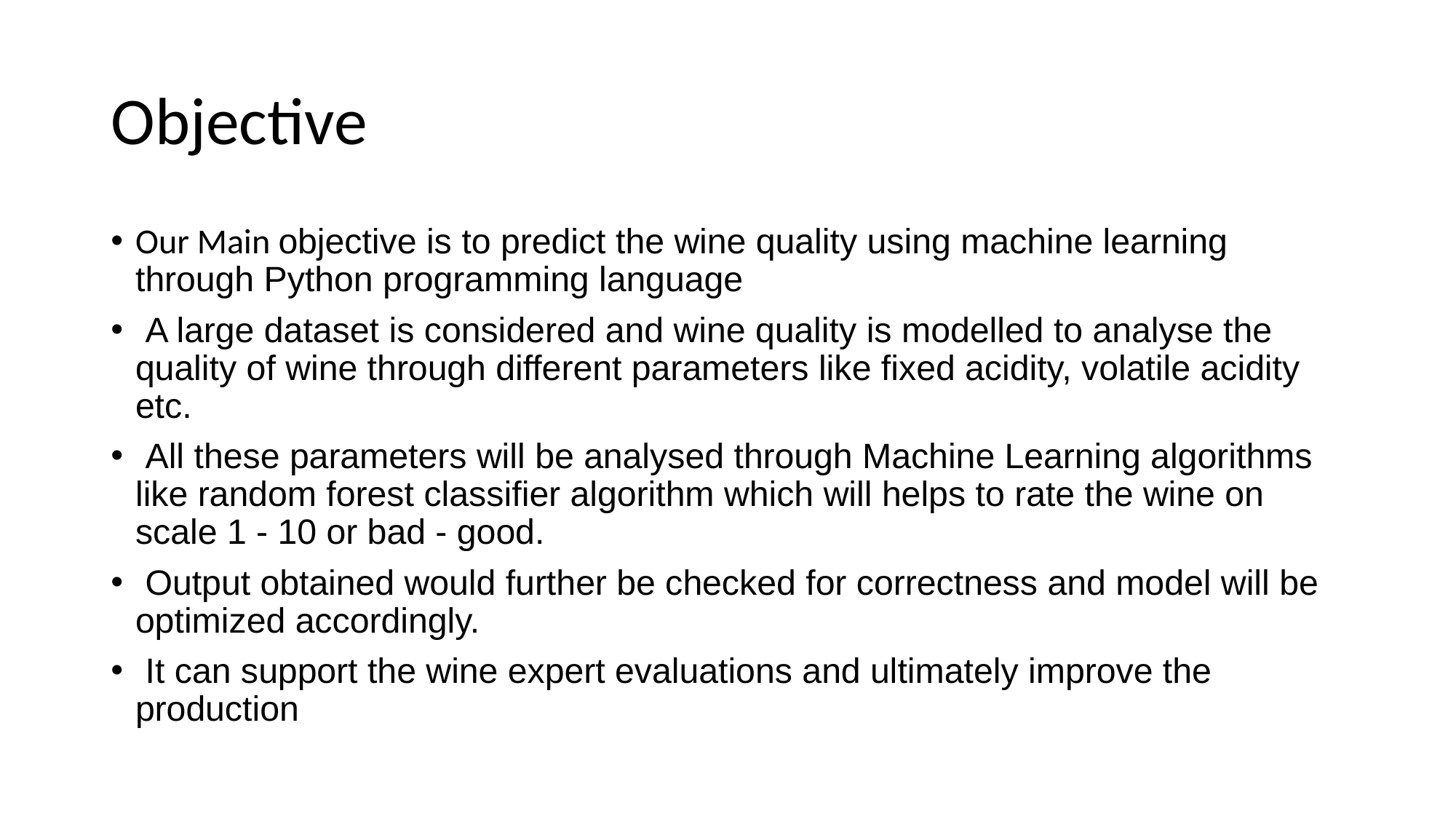

# Objective
Our Main objective is to predict the wine quality using machine learning through Python programming language
 A large dataset is considered and wine quality is modelled to analyse the quality of wine through different parameters like fixed acidity, volatile acidity etc.
 All these parameters will be analysed through Machine Learning algorithms like random forest classifier algorithm which will helps to rate the wine on scale 1 - 10 or bad - good.
 Output obtained would further be checked for correctness and model will be optimized accordingly.
 It can support the wine expert evaluations and ultimately improve the production